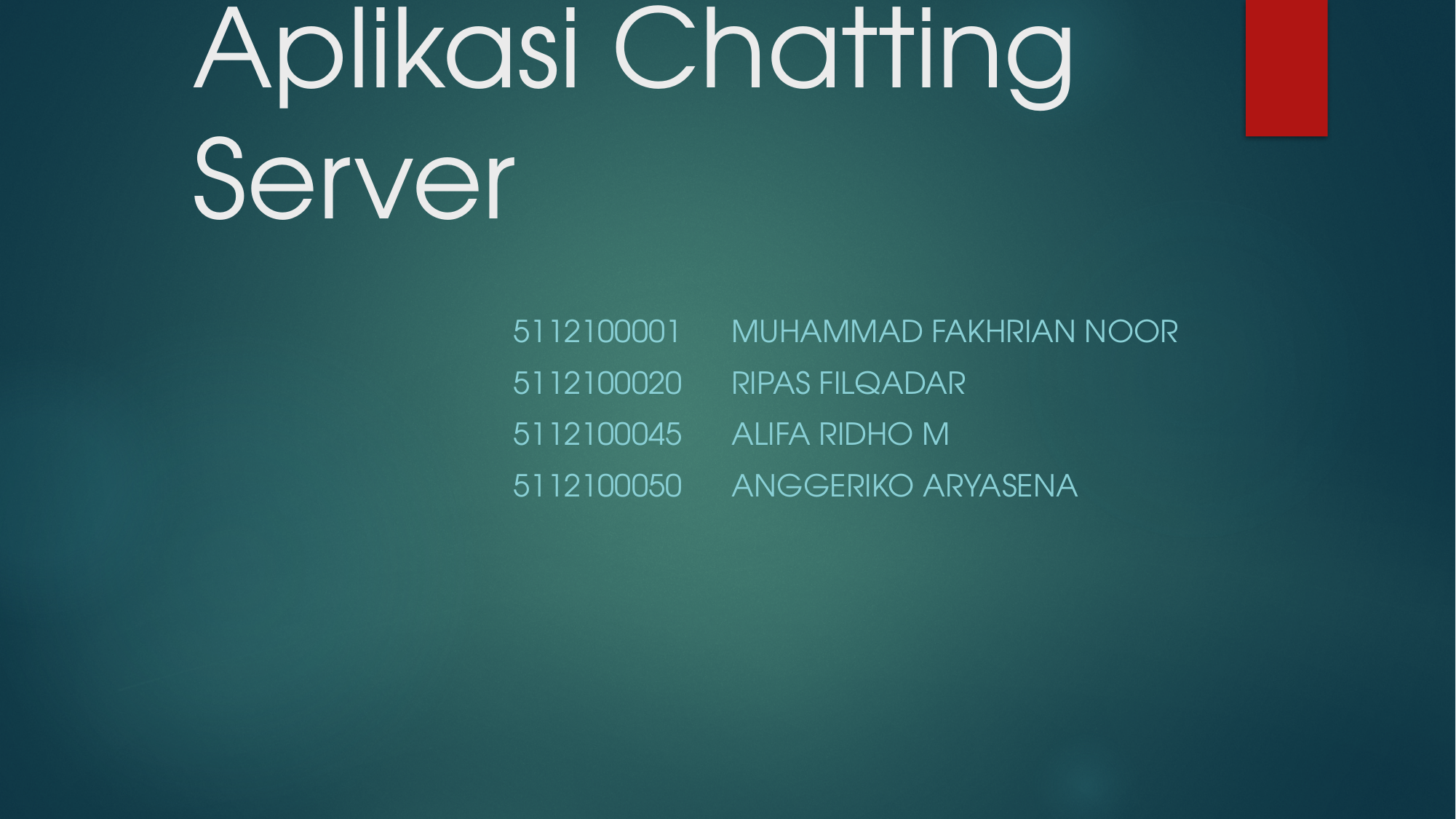

# Aplikasi Chatting Server
5112100001	Muhammad Fakhrian Noor
5112100020	Ripas Filqadar
5112100045 	Alifa Ridho M
5112100050	Anggeriko Aryasena